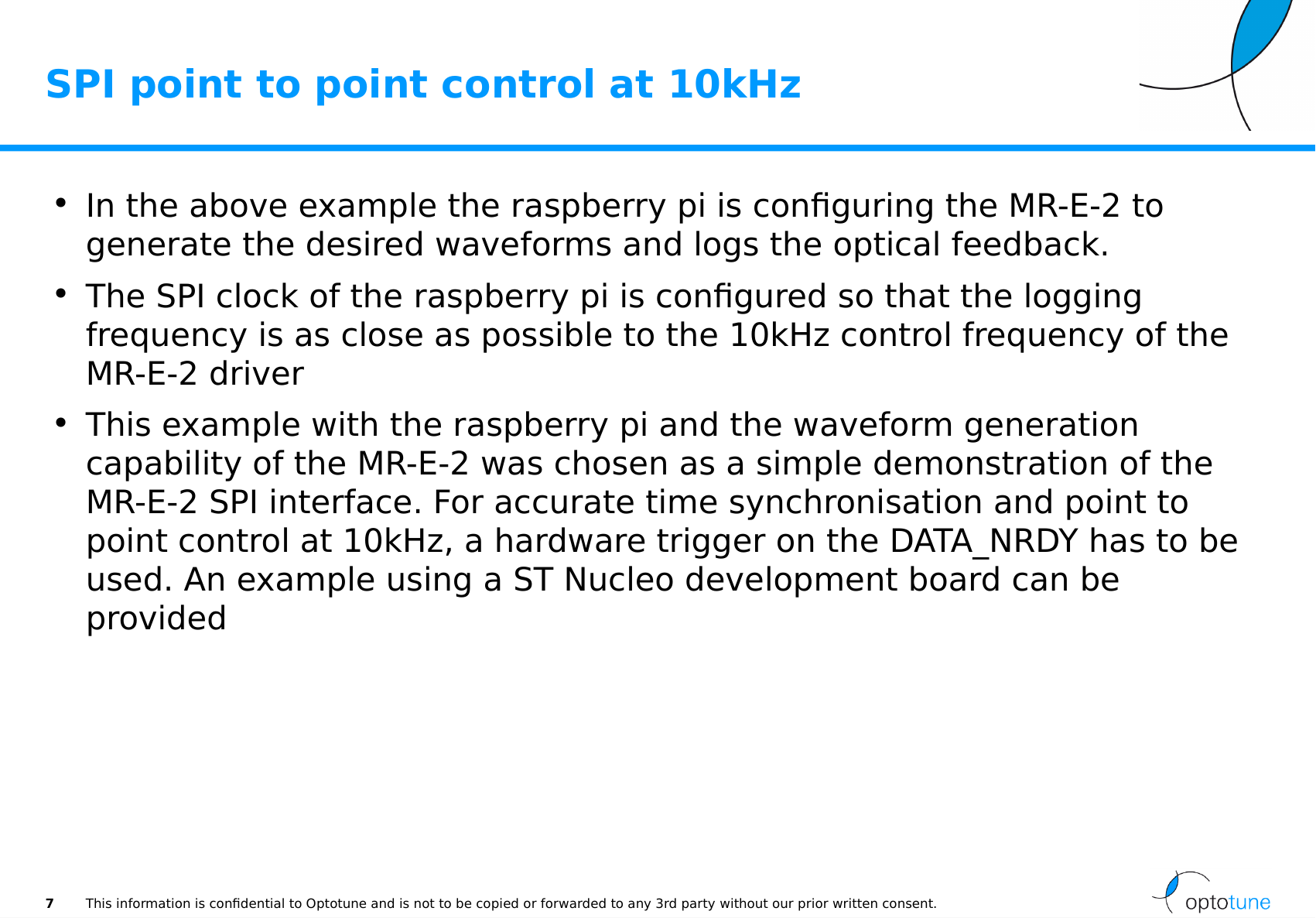

# SPI point to point control at 10kHz
In the above example the raspberry pi is configuring the MR-E-2 to generate the desired waveforms and logs the optical feedback.
The SPI clock of the raspberry pi is configured so that the logging frequency is as close as possible to the 10kHz control frequency of the MR-E-2 driver
This example with the raspberry pi and the waveform generation capability of the MR-E-2 was chosen as a simple demonstration of the MR-E-2 SPI interface. For accurate time synchronisation and point to point control at 10kHz, a hardware trigger on the DATA_NRDY has to be used. An example using a ST Nucleo development board can be provided
7